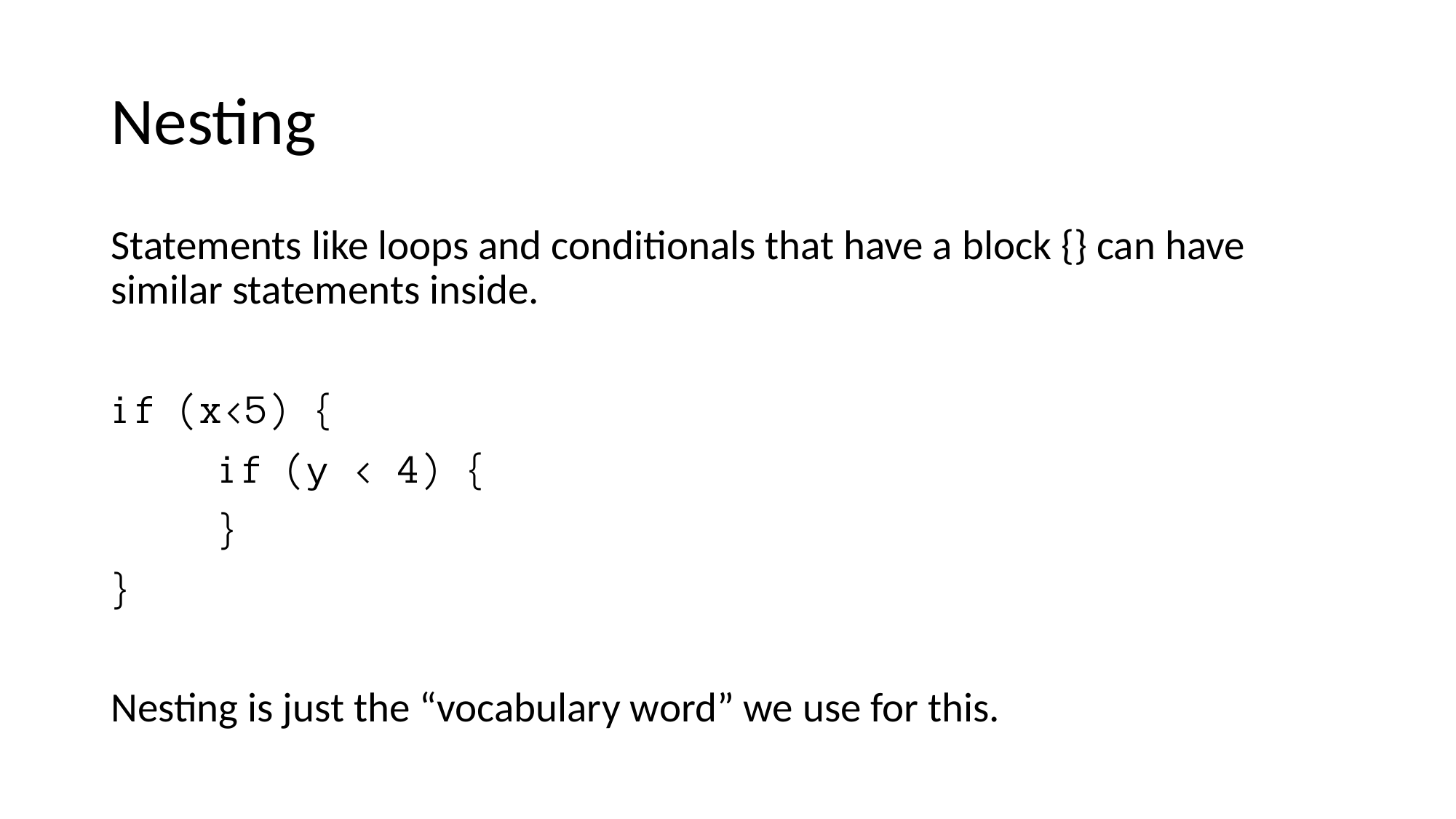

# Nesting
Statements like loops and conditionals that have a block {} can have similar statements inside.

if (x<5) {
	if (y < 4) {
	}
}

Nesting is just the “vocabulary word” we use for this.